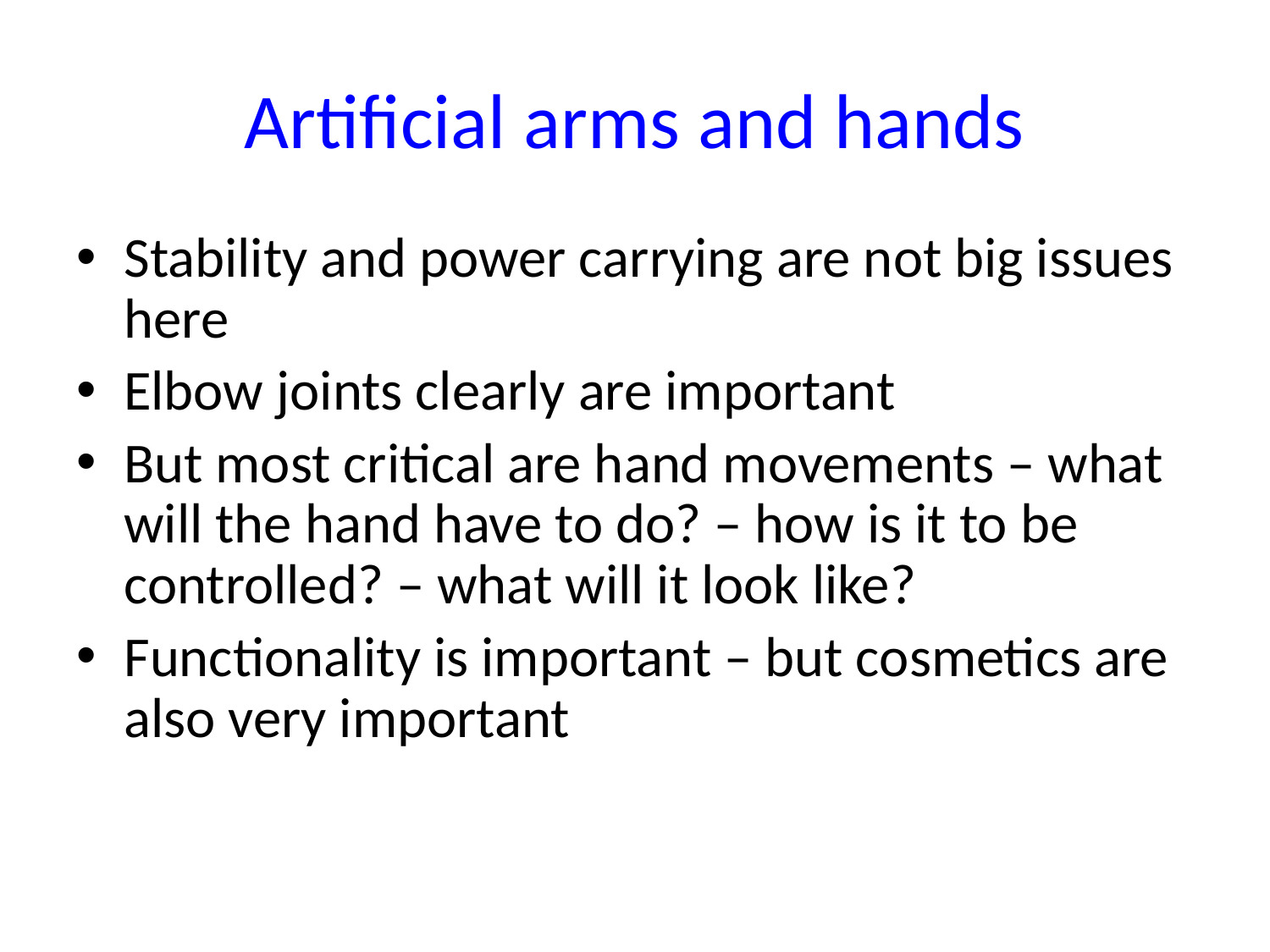

# Artificial arms and hands
Stability and power carrying are not big issues here
Elbow joints clearly are important
But most critical are hand movements – what will the hand have to do? – how is it to be controlled? – what will it look like?
Functionality is important – but cosmetics are also very important